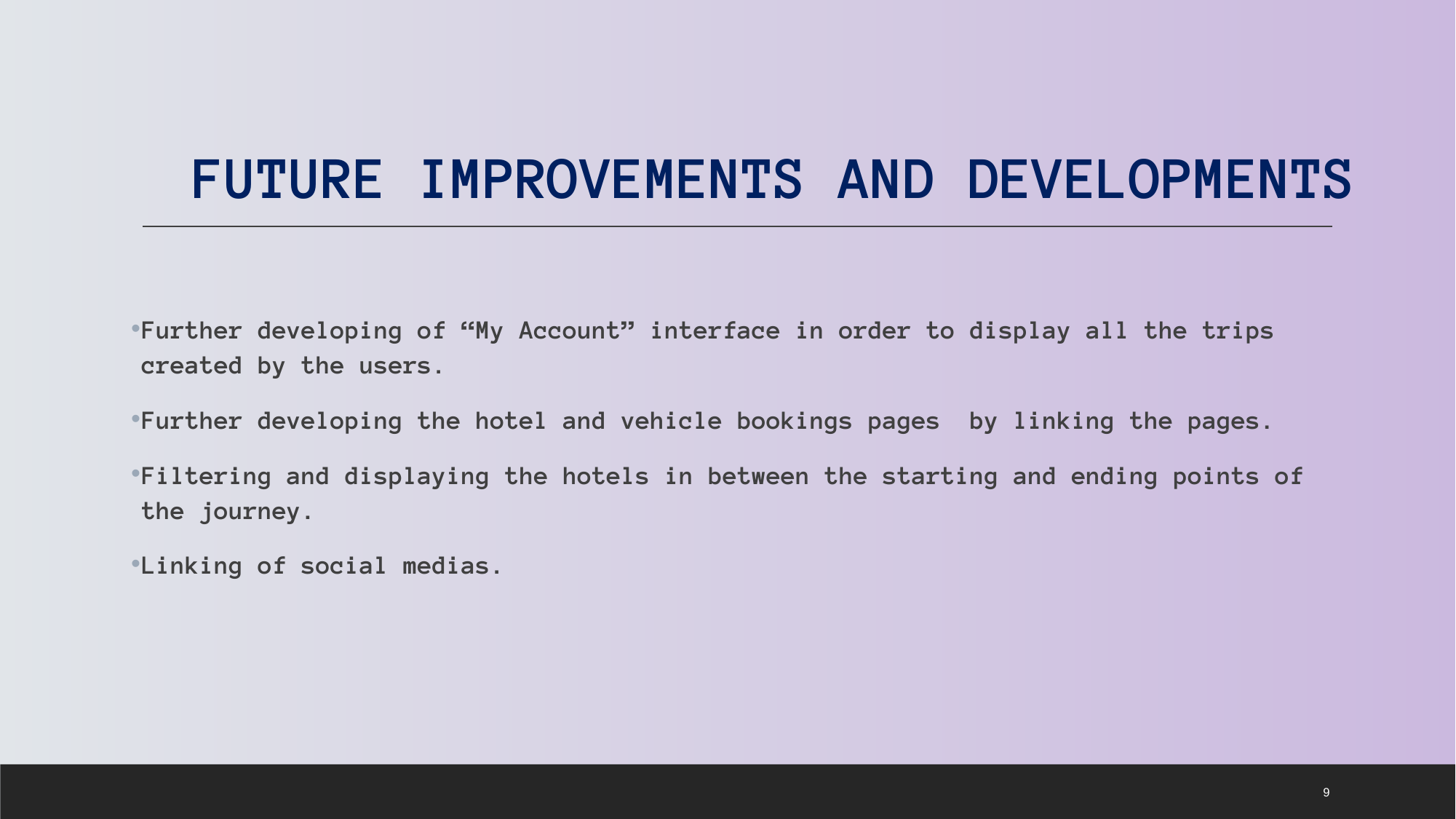

# FUTURE IMPROVEMENTS AND DEVELOPMENTS

Further developing of “My Account” interface in order to display all the trips created by the users.
Further developing the hotel and vehicle bookings pages  by linking the pages.
Filtering and displaying the hotels in between the starting and ending points of the journey.
Linking of social medias.

9